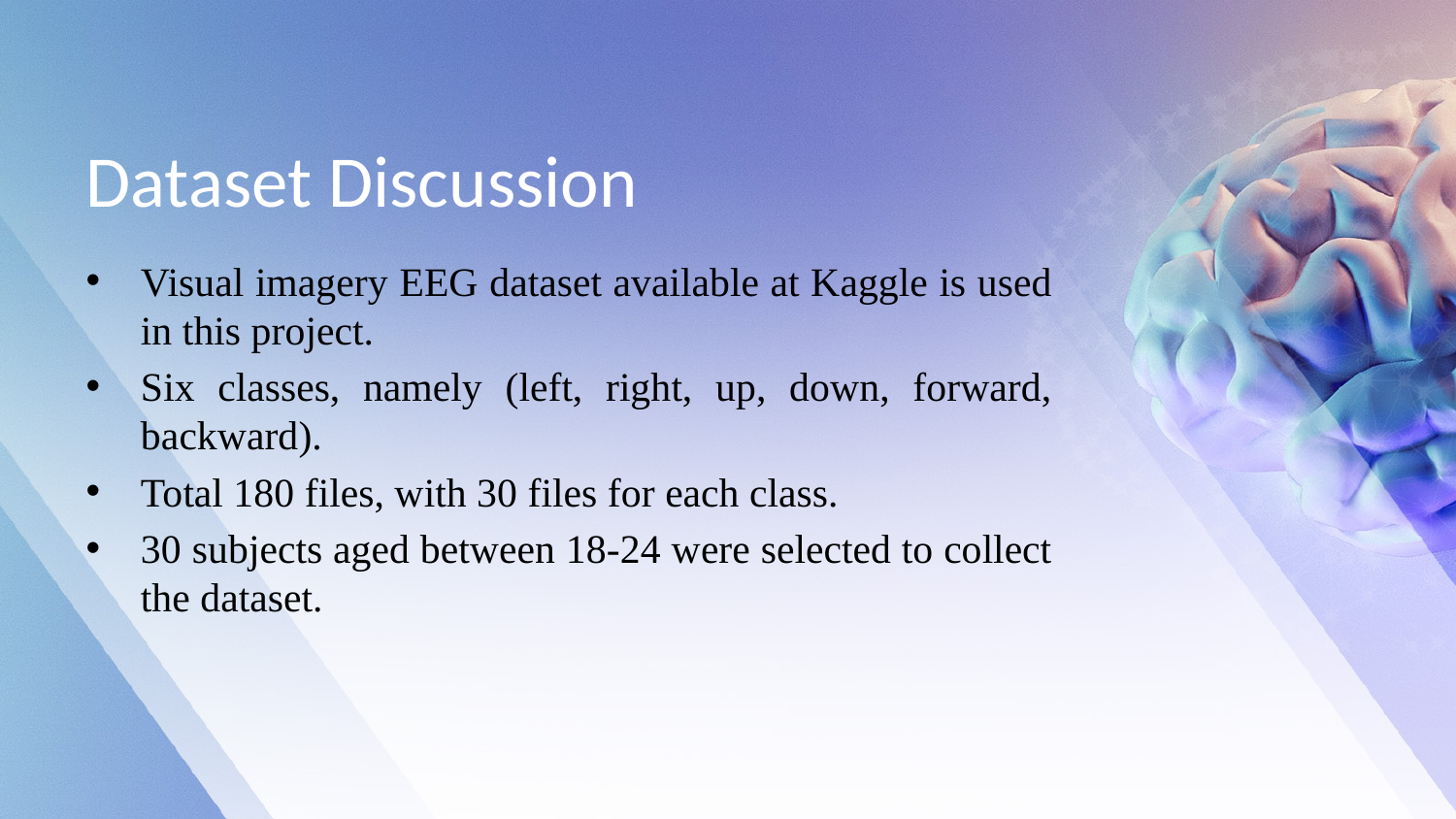

# Dataset Discussion
Visual imagery EEG dataset available at Kaggle is used in this project.
Six classes, namely (left, right, up, down, forward, backward).
Total 180 files, with 30 files for each class.
30 subjects aged between 18-24 were selected to collect the dataset.